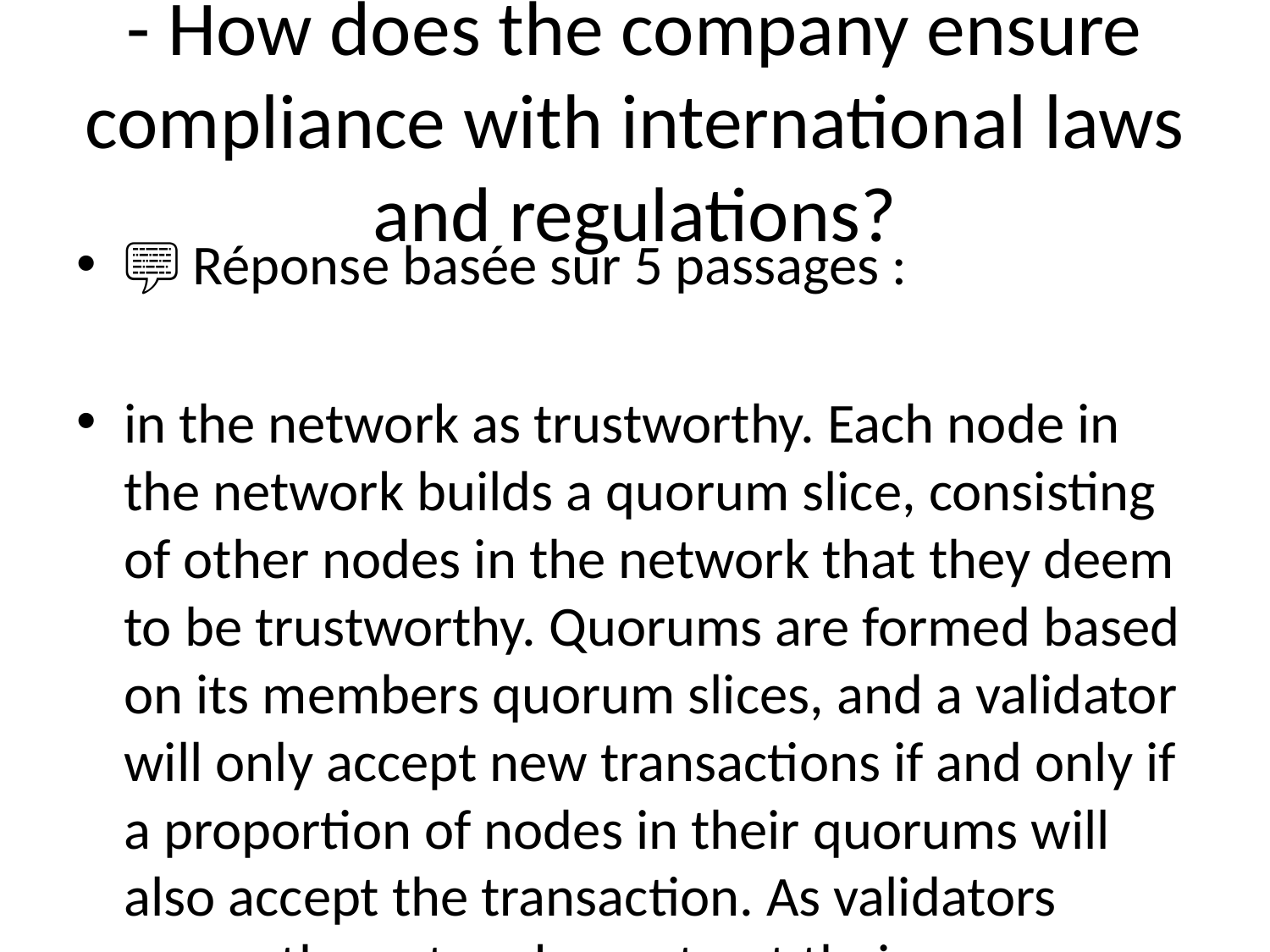

# - How does the company ensure compliance with international laws and regulations?
💬 Réponse basée sur 5 passages :

in the network as trustworthy. Each node in the network builds a quorum slice, consisting of other nodes in the network that they deem to be trustworthy. Quorums are formed based on its members quorum slices, and a validator will only accept new transactions if and only if a proportion of nodes in their quorums will also accept the transaction. As validators across the network construct their quorums, these quorums
---
implementation and deployment will depend on nodes updating the mining software just like any other blockchains. No central authority will be controlling the currency and it will be fully decentralized. Balances of fake users or duplicate users will be discarded. This is the phase when Pi can be connected to exchanges and be exchanged for other currencies.
---
Currently, our everyday financial transactions rely upon a trusted third party to maintain a record of transactions. For example, when you do a bank transaction, the banking system keeps a record & guarantees that the transaction is safe & reliable. Likewise, when Cindy transfers $5 to Steve using PayPal, PayPal maintains a central record of $5 dollars debited from Cindy’s account and $5 credited to Steve’s. Intermediaries like banks, PayPal, and other members of the current economic system play an important role in regulating the world’s financial transactions. However, the role of these trusted intermediaries also has limitations: 1. Unfair value capture. These intermediaries amass billions of dollars in wealth creation (PayPal market cap is ~$130B), but pass virtually nothing onto their customers - the everyday people on the ground, whose money drives a meaningful proportion of the global economy. More and more people are falling behind. 2. Fees. Banks and companies charge large fees for facilitating transactions. These fees often disproportionately impact lower-income populations who have the fewest alternatives. 3. Censorship. If a particular trusted intermediary decides that you should not be able to move your money, it can place restrictions on the movement of your money. 4. Permissioned. The trusted intermediary serves as a gatekeeper who can arbitrarily prevent anybody from being part of the network. 5. Pseudonymous. At a time when the issue of privacy is gaining greater urgency, these powerful gatekeepers can accidentally disclose -- or force you to disclose -- more financial
---
Bitcoin achieved this historical feat by using a distributed record. While the current financial system relies on the traditional central record of truth, the Bitcoin record is maintained by a distributed community of “validators,” who access and update this public ledger. Imagine the Bitcoin protocol as a globally shared “Google Sheet” that contains a record of transactions, validated and maintained by this distributed community.
---
mechanisms in favor of informal (or “off-chain”) mechanisms arising from a combination of role and